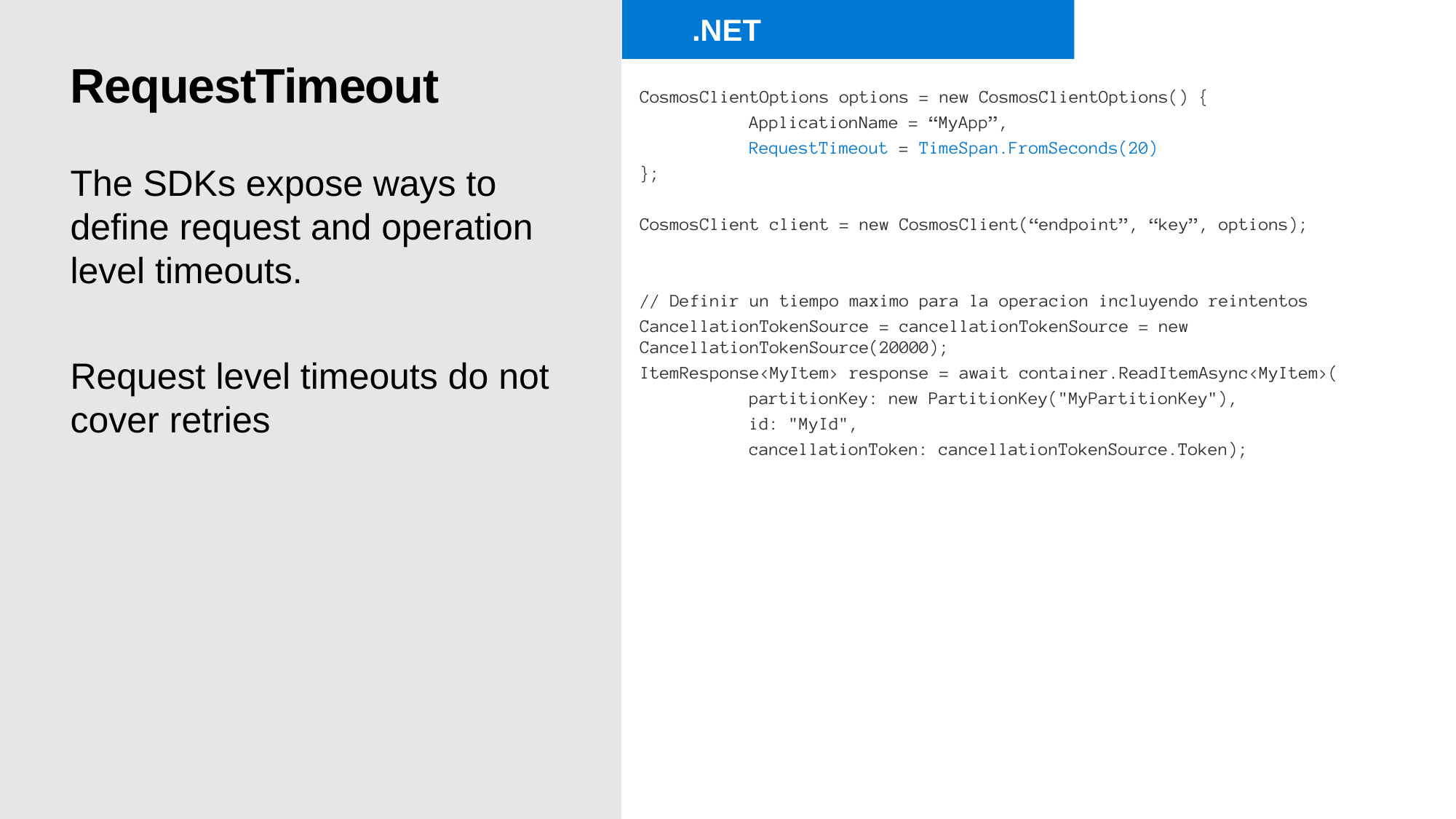

.NET
# RequestTimeout
CosmosClientOptions options = new CosmosClientOptions() {
	ApplicationName = “MyApp”,
	RequestTimeout = TimeSpan.FromSeconds(20)
};

CosmosClient client = new CosmosClient(“endpoint”, “key”, options);

// Definir un tiempo maximo para la operacion incluyendo reintentos
CancellationTokenSource = cancellationTokenSource = new CancellationTokenSource(20000);
ItemResponse<MyItem> response = await container.ReadItemAsync<MyItem>(
	partitionKey: new PartitionKey("MyPartitionKey"),
	id: "MyId",
	cancellationToken: cancellationTokenSource.Token);

The SDKs expose ways to define request and operation level timeouts.

Request level timeouts do not cover retries